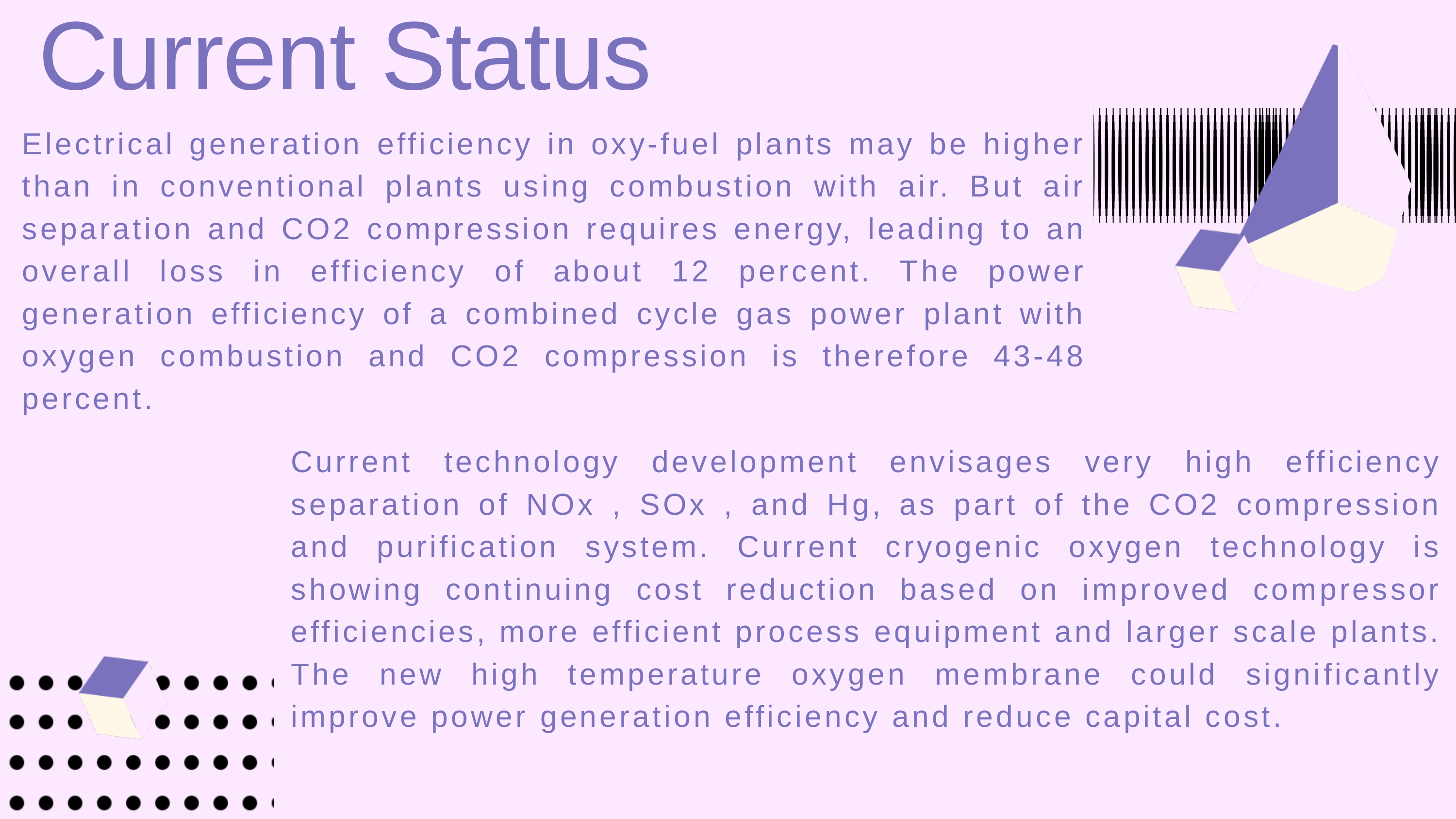

Current Status

Electrical generation efficiency in oxy-fuel plants may be higher than in conventional plants using combustion with air. But air separation and CO2 compression requires energy, leading to an overall loss in efficiency of about 12 percent. The power generation efficiency of a combined cycle gas power plant with oxygen combustion and CO2 compression is therefore 43-48 percent.

Current technology development envisages very high efficiency separation of NOx , SOx , and Hg, as part of the CO2 compression and purification system. Current cryogenic oxygen technology is showing continuing cost reduction based on improved compressor efficiencies, more efficient process equipment and larger scale plants. The new high temperature oxygen membrane could significantly improve power generation efficiency and reduce capital cost.